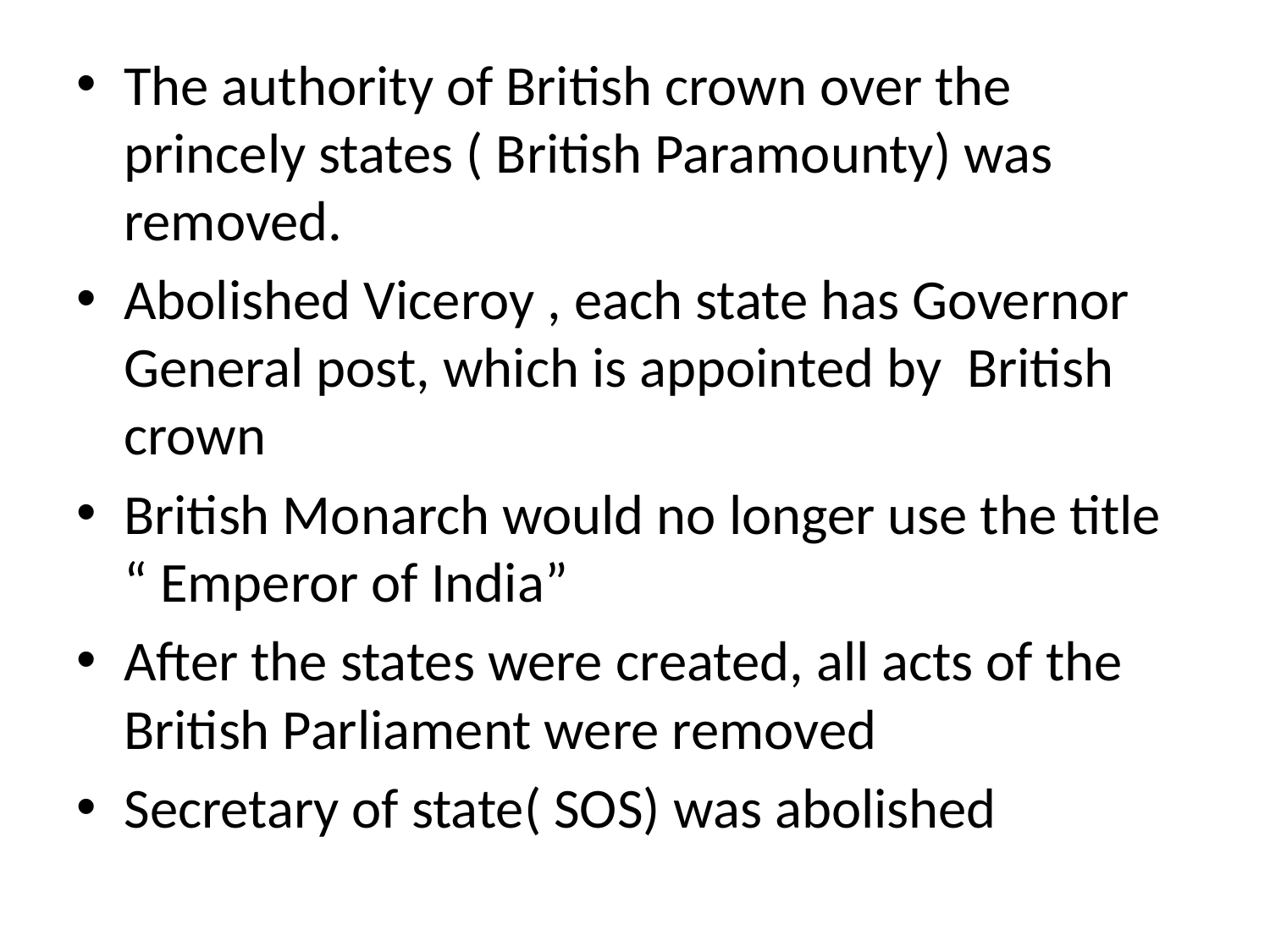

The authority of British crown over the princely states ( British Paramounty) was removed.
Abolished Viceroy , each state has Governor General post, which is appointed by  British crown
British Monarch would no longer use the title “ Emperor of India”
After the states were created, all acts of the British Parliament were removed
Secretary of state( SOS) was abolished